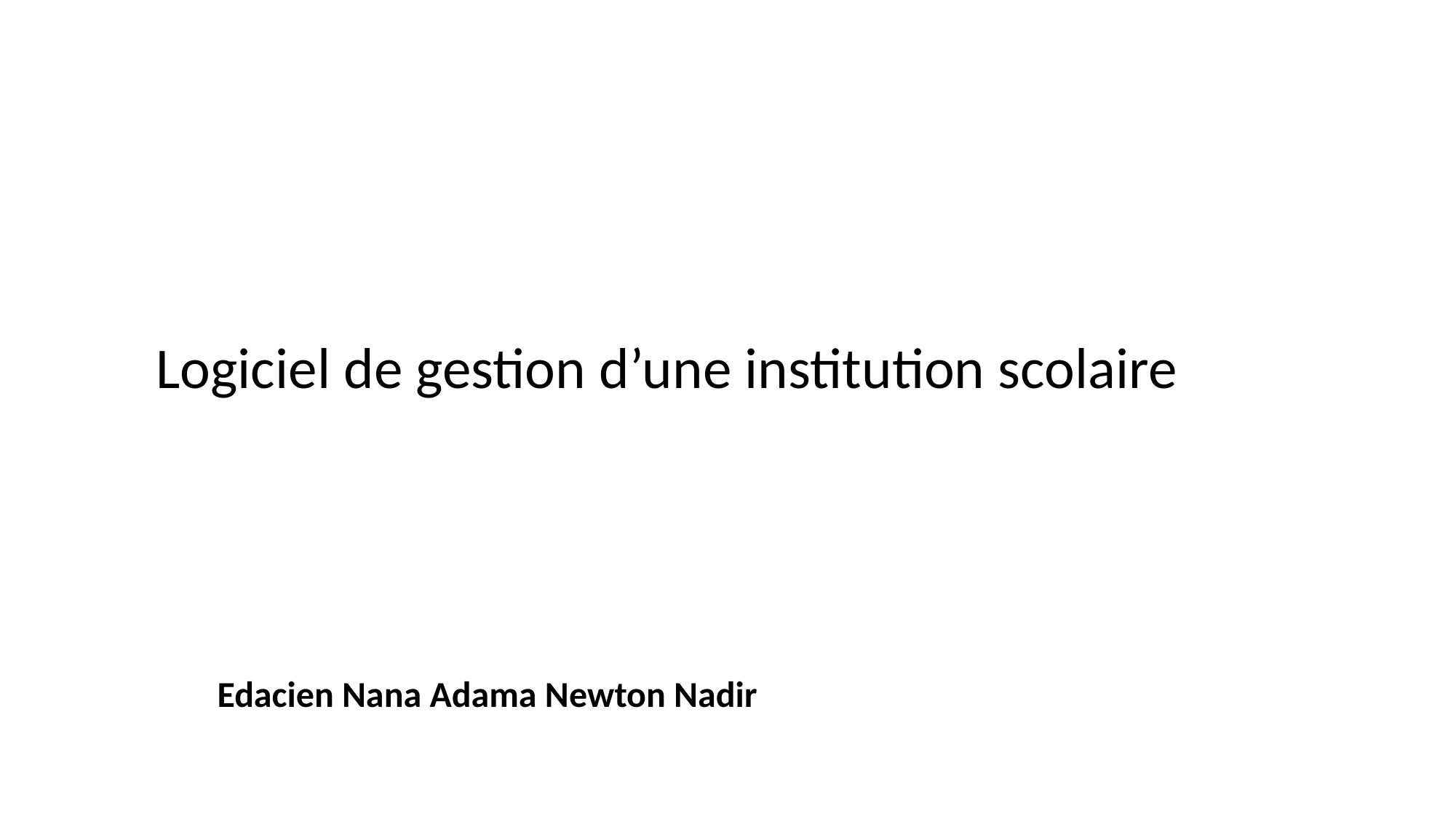

Logiciel de gestion d’une institution scolaire

Edacien Nana Adama Newton Nadir